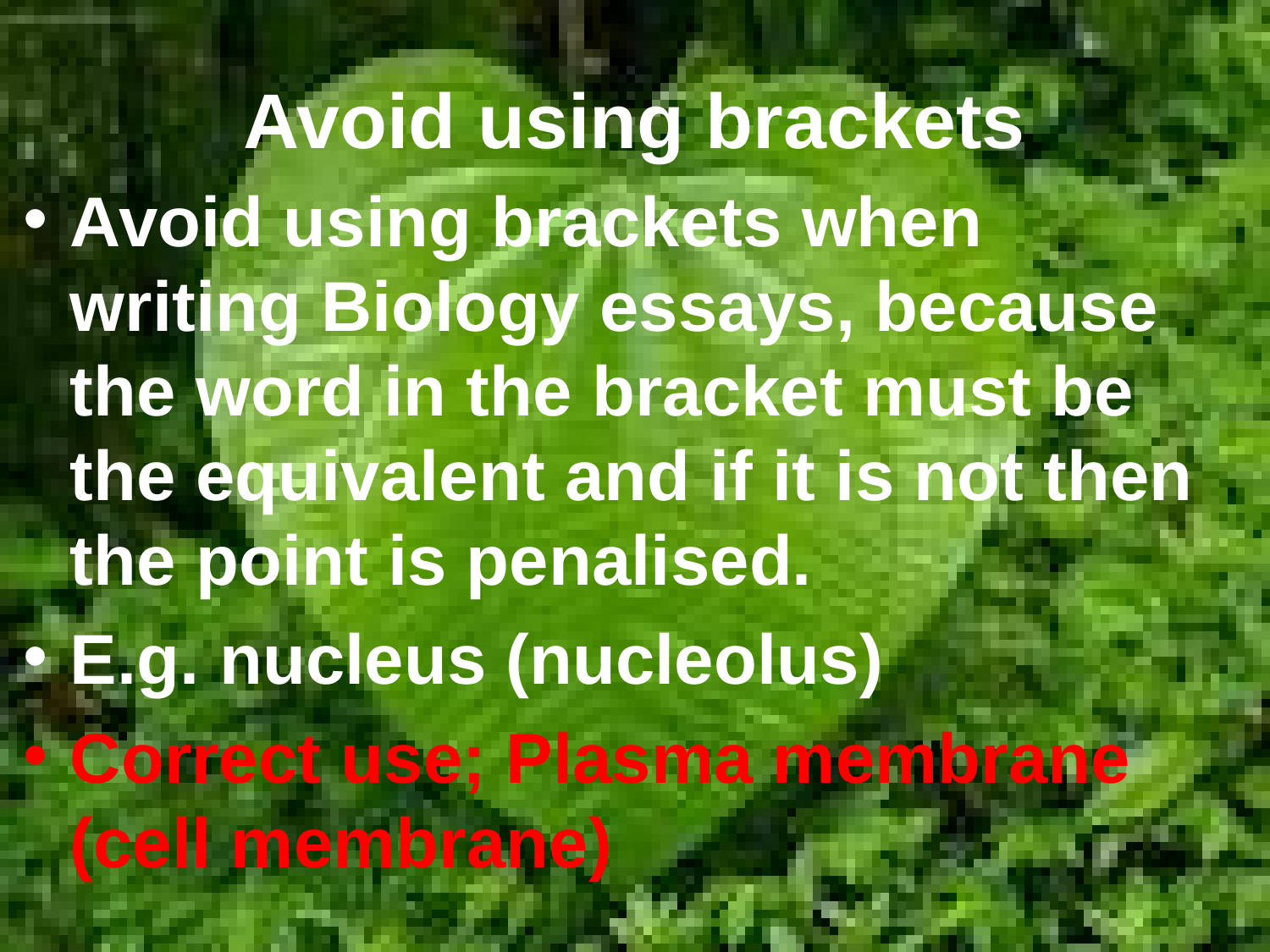

# Avoid using brackets
Avoid using brackets when writing Biology essays, because the word in the bracket must be the equivalent and if it is not then the point is penalised.
E.g. nucleus (nucleolus)
Correct use; Plasma membrane (cell membrane)